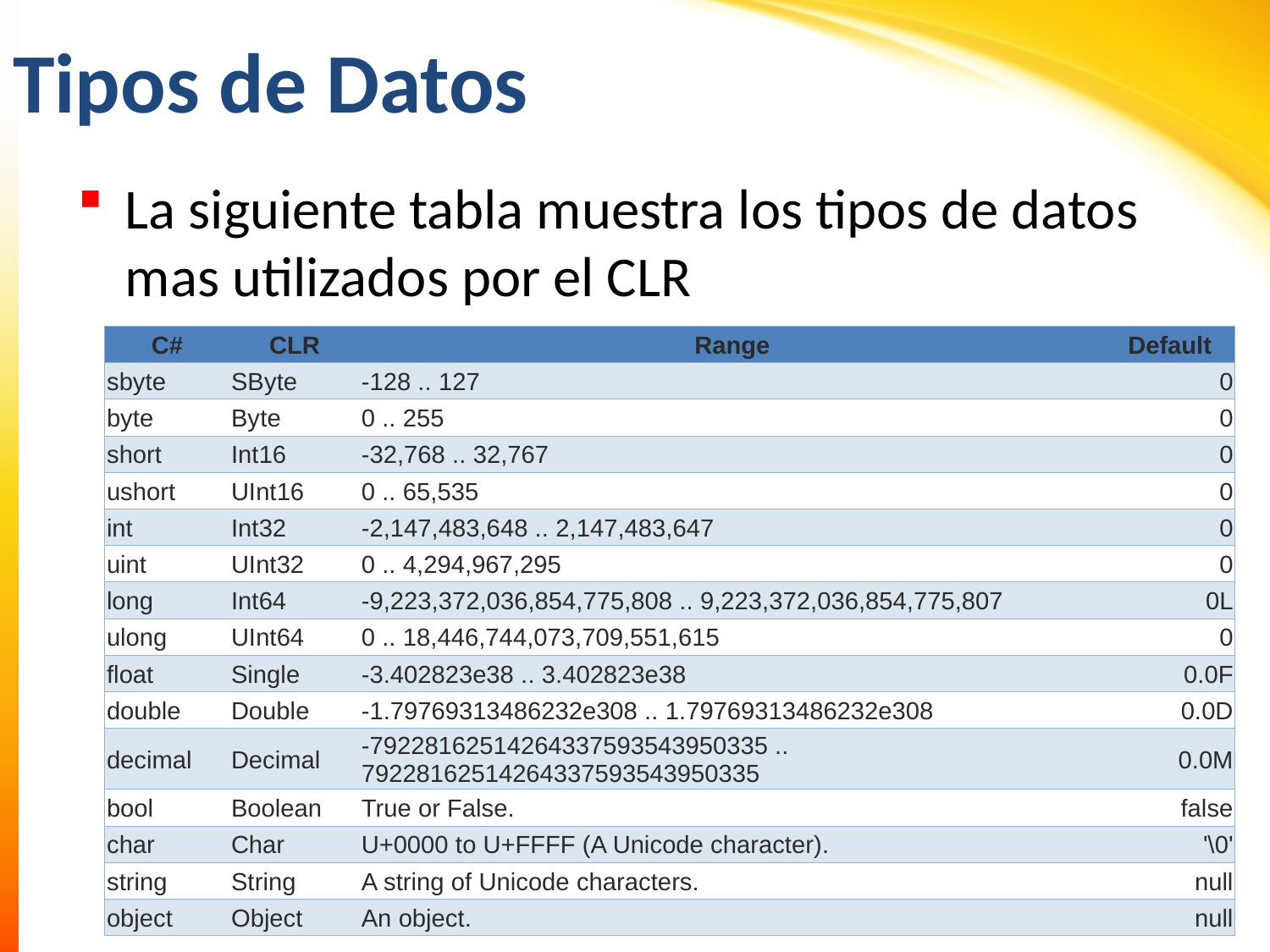

# Tipos de Datos
La siguiente tabla muestra los tipos de datos mas utilizados por el CLR
| C# | CLR | Range | Default |
| --- | --- | --- | --- |
| sbyte | SByte | -128 .. 127 | 0 |
| byte | Byte | 0 .. 255 | 0 |
| short | Int16 | -32,768 .. 32,767 | 0 |
| ushort | UInt16 | 0 .. 65,535 | 0 |
| int | Int32 | -2,147,483,648 .. 2,147,483,647 | 0 |
| uint | UInt32 | 0 .. 4,294,967,295 | 0 |
| long | Int64 | -9,223,372,036,854,775,808 .. 9,223,372,036,854,775,807 | 0L |
| ulong | UInt64 | 0 .. 18,446,744,073,709,551,615 | 0 |
| float | Single | -3.402823e38 .. 3.402823e38 | 0.0F |
| double | Double | -1.79769313486232e308 .. 1.79769313486232e308 | 0.0D |
| decimal | Decimal | -79228162514264337593543950335 .. 79228162514264337593543950335 | 0.0M |
| bool | Boolean | True or False. | false |
| char | Char | U+0000 to U+FFFF (A Unicode character). | '\0' |
| string | String | A string of Unicode characters. | null |
| object | Object | An object. | null |